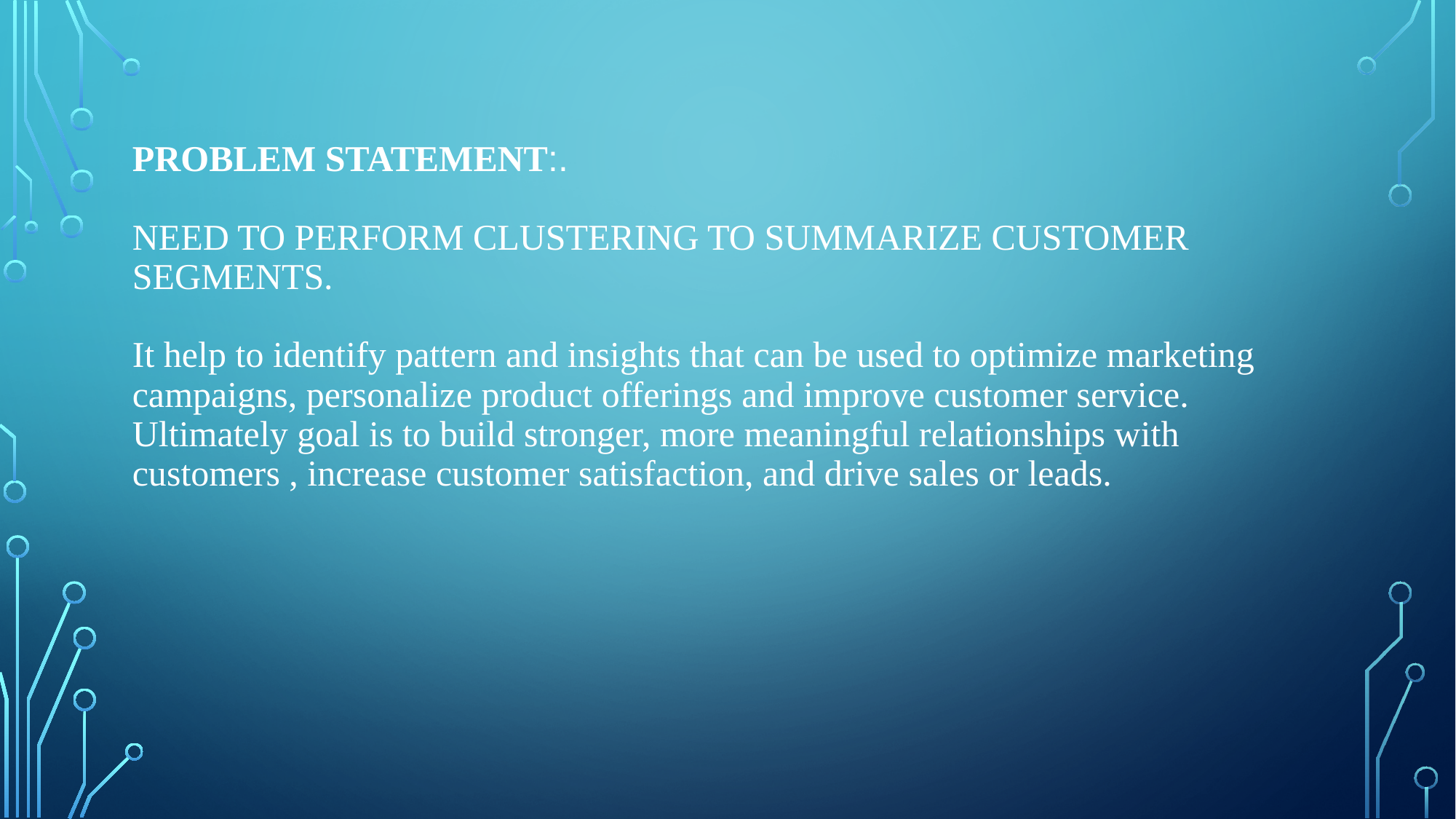

# Problem Statement:. Need to perform clustering to summarize customer segments. It help to identify pattern and insights that can be used to optimize marketing campaigns, personalize product offerings and improve customer service. Ultimately goal is to build stronger, more meaningful relationships with customers , increase customer satisfaction, and drive sales or leads.